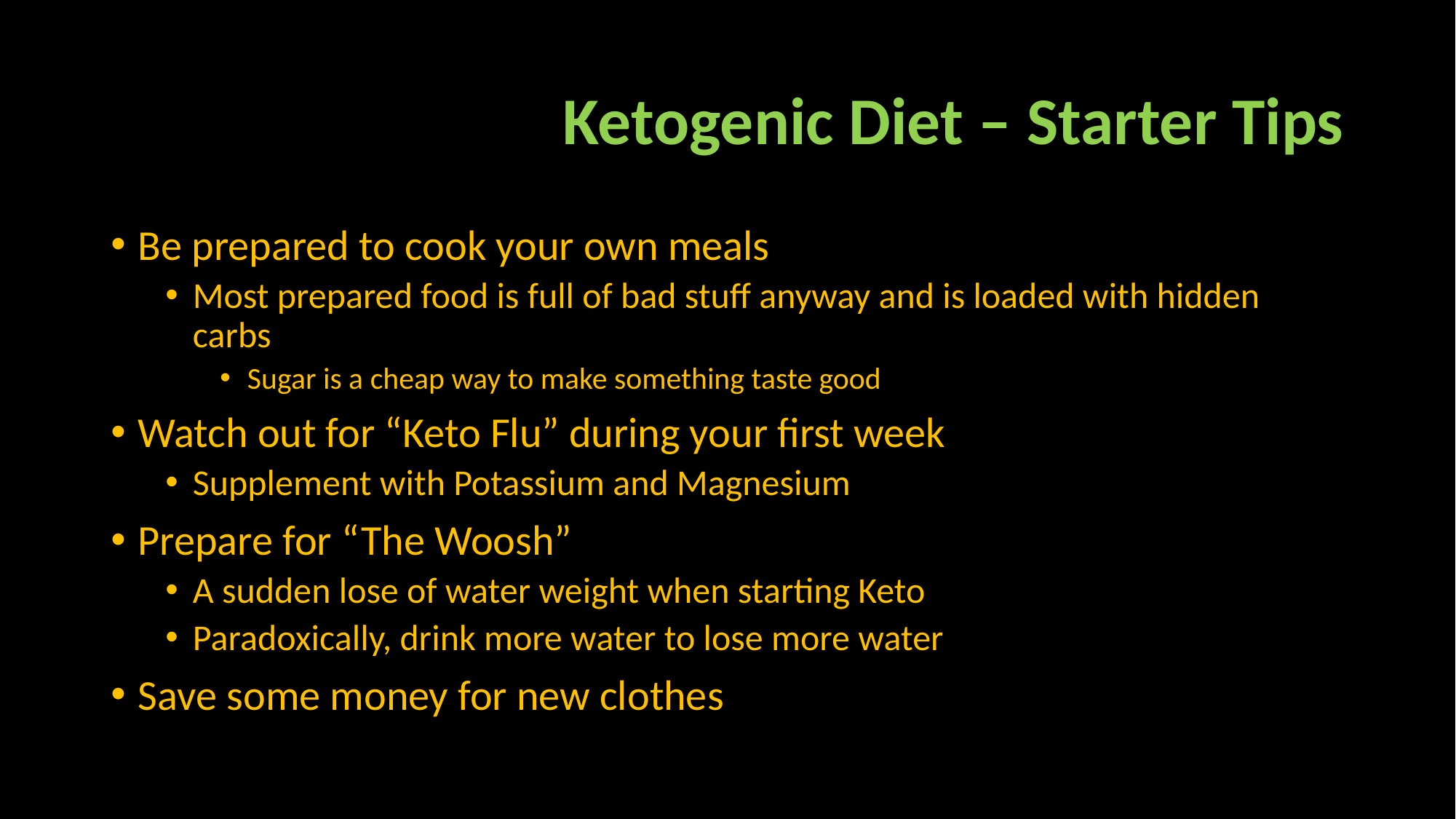

# Ketogenic Diet – Starter Tips
Be prepared to cook your own meals
Most prepared food is full of bad stuff anyway and is loaded with hidden carbs
Sugar is a cheap way to make something taste good
Watch out for “Keto Flu” during your first week
Supplement with Potassium and Magnesium
Prepare for “The Woosh”
A sudden lose of water weight when starting Keto
Paradoxically, drink more water to lose more water
Save some money for new clothes